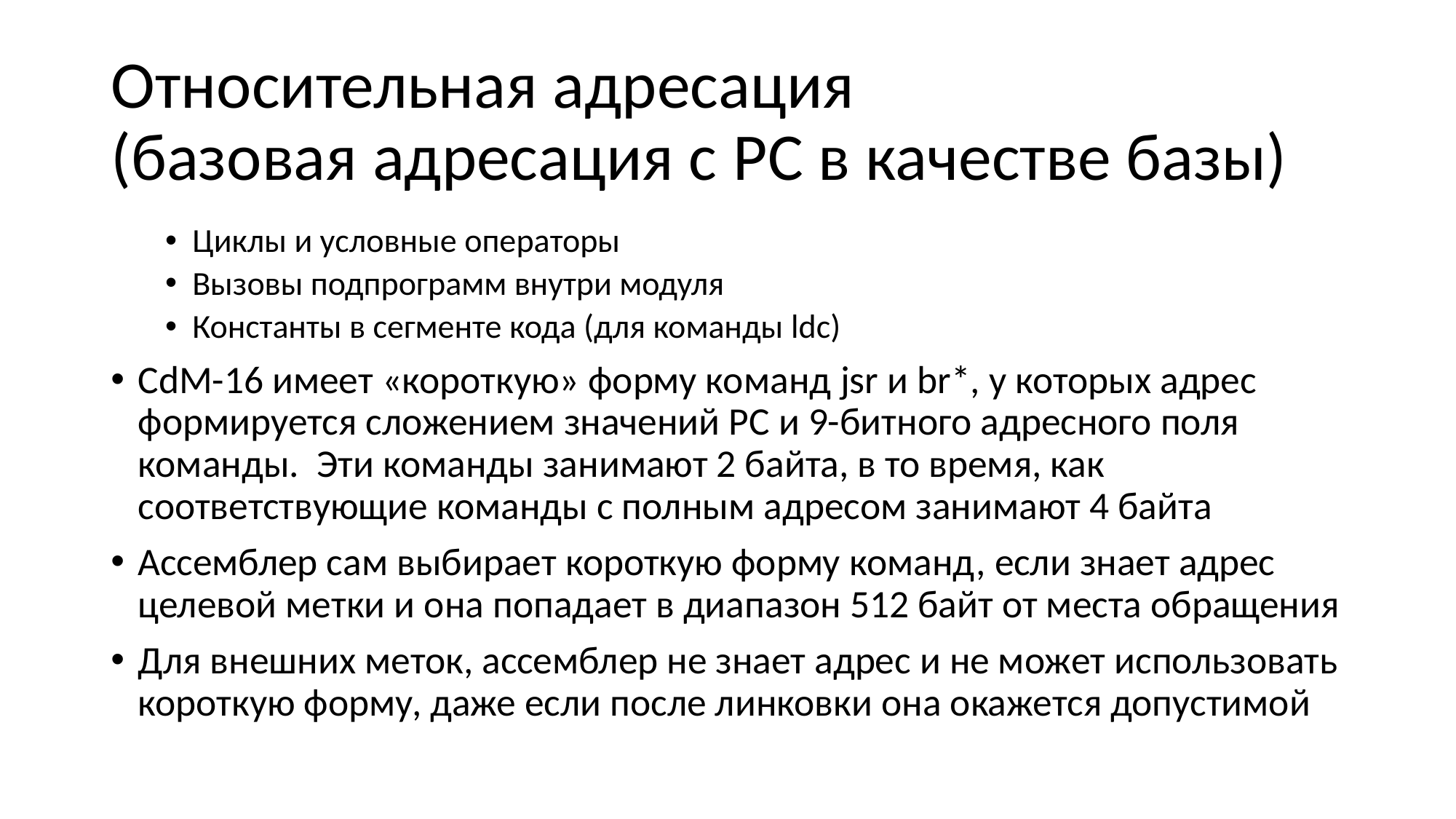

# Относительная адресация (базовая адресация с PC в качестве базы)
Циклы и условные операторы
Вызовы подпрограмм внутри модуля
Константы в сегменте кода (для команды ldc)
CdM-16 имеет «короткую» форму команд jsr и br*, у которых адрес формируется сложением значений PC и 9-битного адресного поля команды.  Эти команды занимают 2 байта, в то время, как соответствующие команды с полным адресом занимают 4 байта
Ассемблер сам выбирает короткую форму команд, если знает адрес целевой метки и она попадает в диапазон 512 байт от места обращения
Для внешних меток, ассемблер не знает адрес и не может использовать короткую форму, даже если после линковки она окажется допустимой